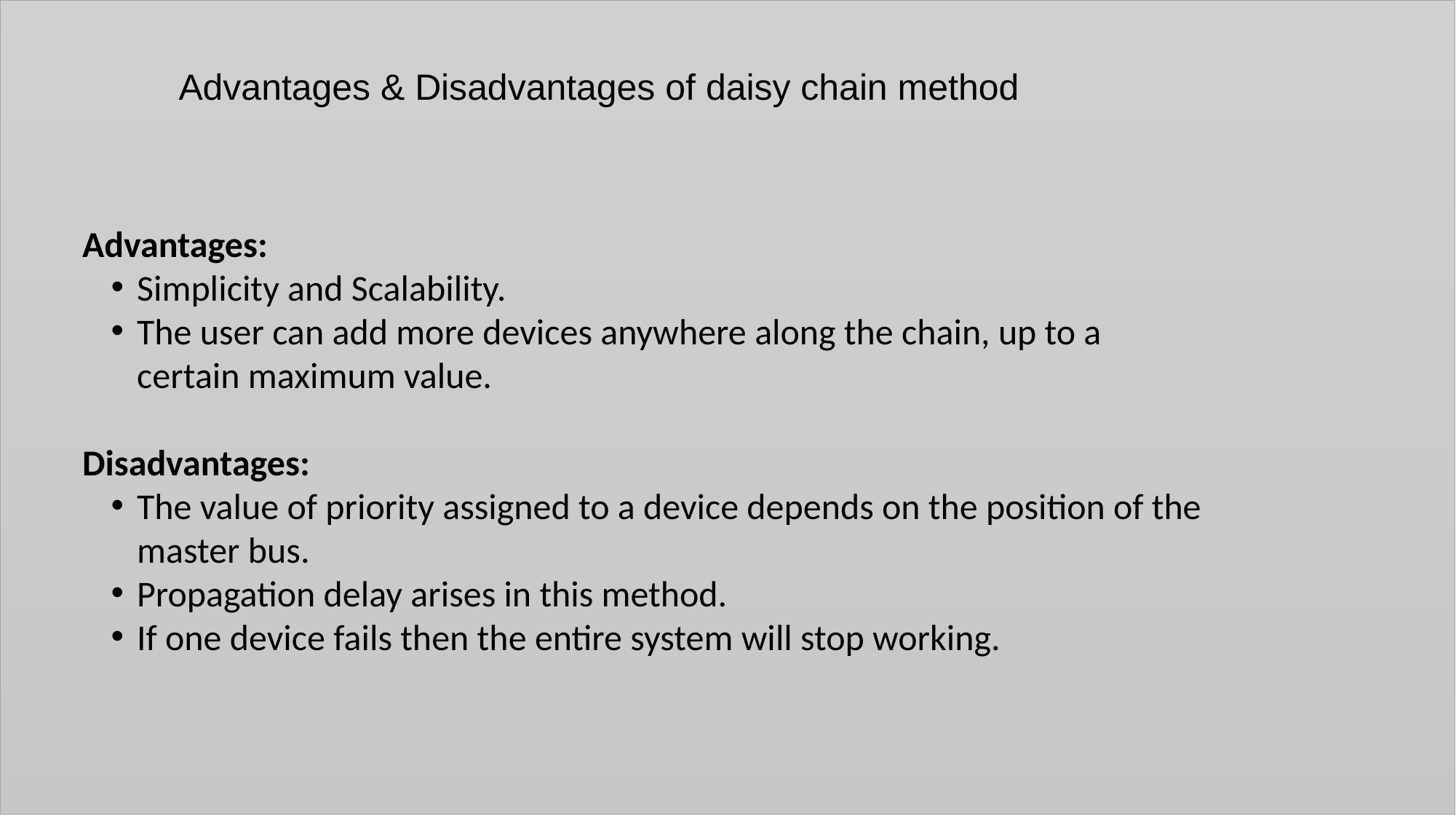

Advantages & Disadvantages of daisy chain method
Advantages:
Simplicity and Scalability.
The user can add more devices anywhere along the chain, up to a certain maximum value.

Disadvantages:
The value of priority assigned to a device depends on the position of the master bus.
Propagation delay arises in this method.
If one device fails then the entire system will stop working.